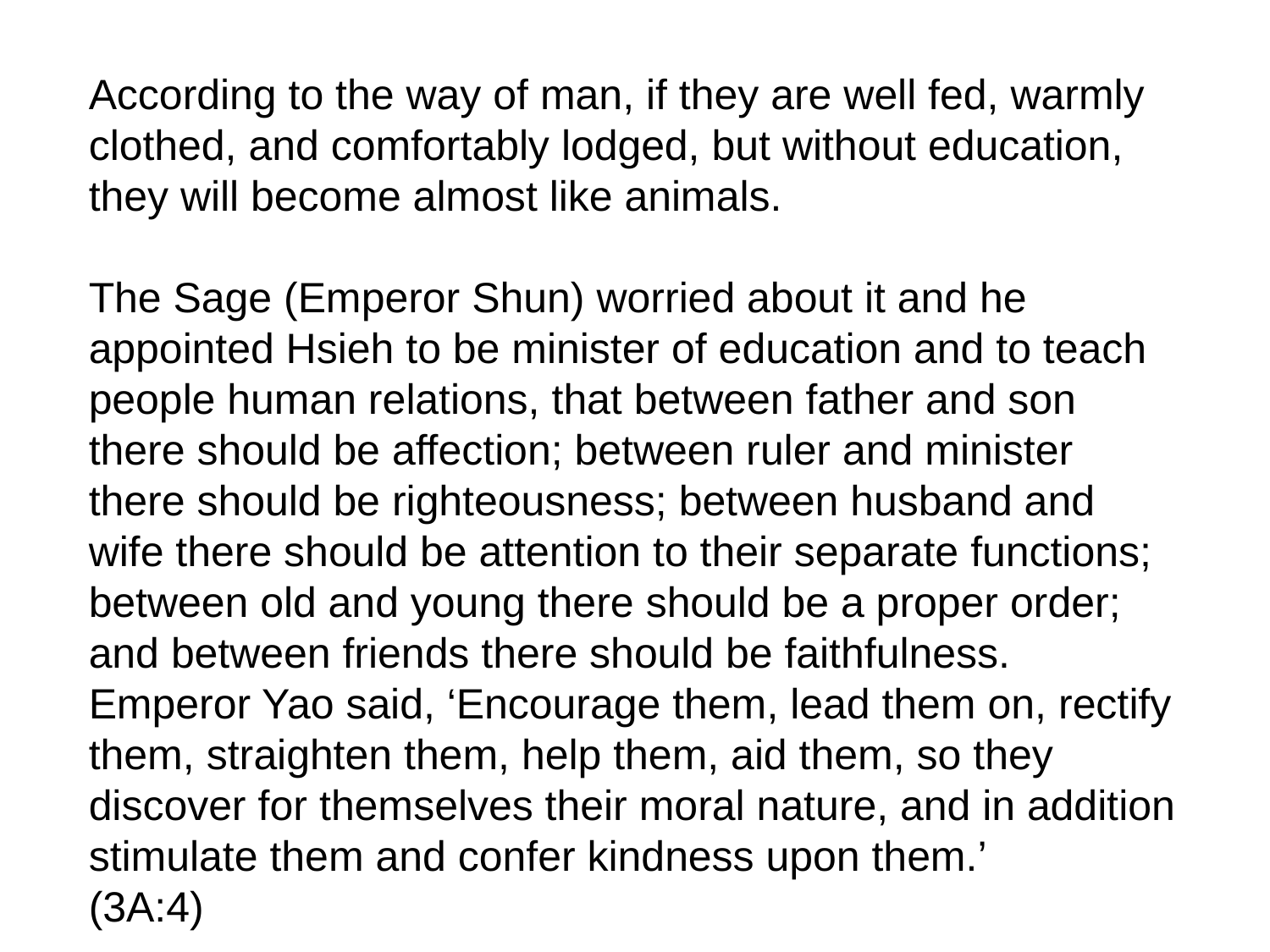

According to the way of man, if they are well fed, warmly clothed, and comfortably lodged, but without education, they will become almost like animals.

The Sage (Emperor Shun) worried about it and he appointed Hsieh to be minister of education and to teach people human relations, that between father and son there should be affection; between ruler and minister there should be righteousness; between husband and wife there should be attention to their separate functions; between old and young there should be a proper order; and between friends there should be faithfulness. Emperor Yao said, ‘Encourage them, lead them on, rectify them, straighten them, help them, aid them, so they discover for themselves their moral nature, and in addition stimulate them and confer kindness upon them.’
(3A:4)